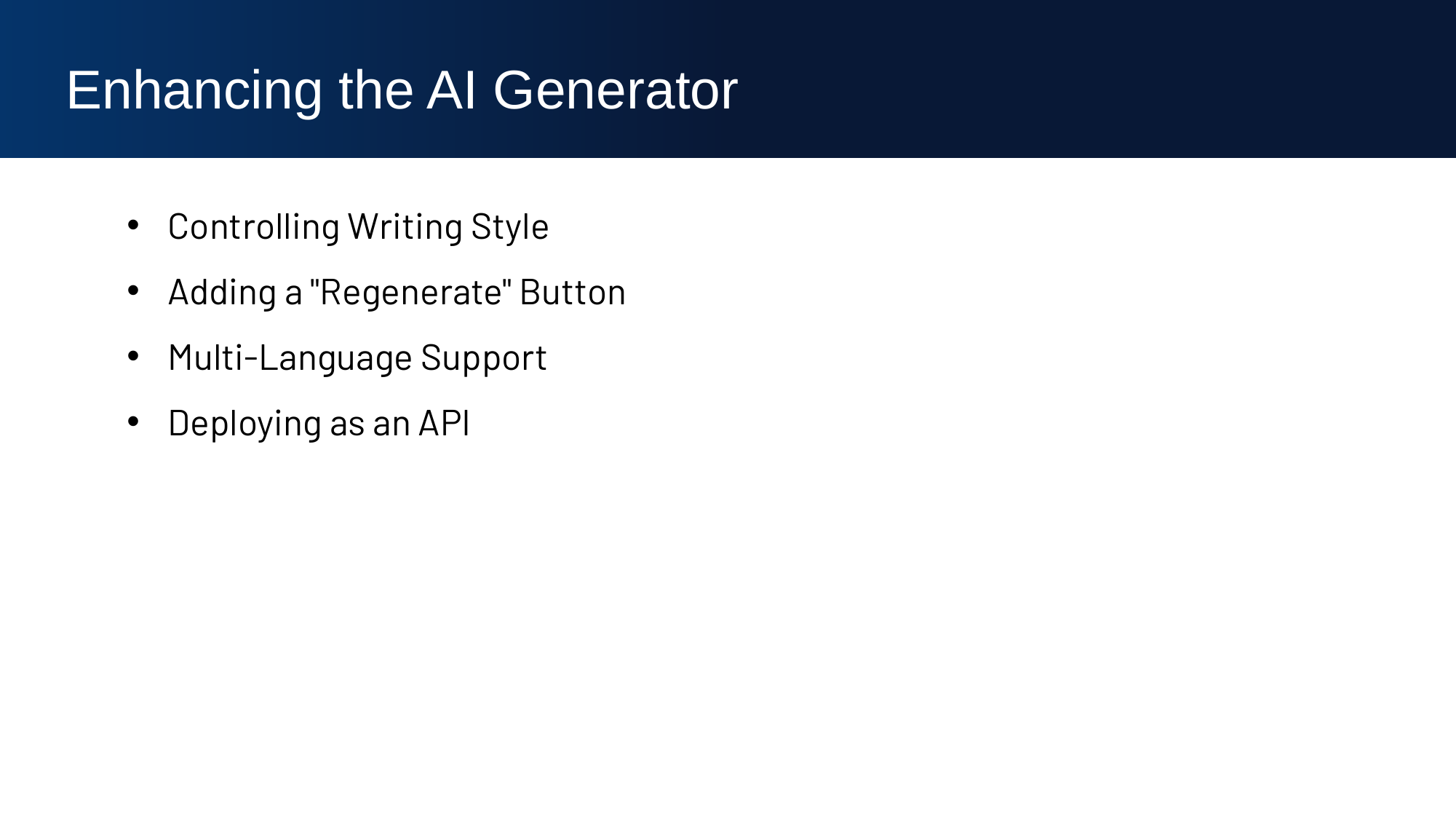

Enhancing the AI Generator

Controlling Writing Style
Adding a "Regenerate" Button
Multi-Language Support
Deploying as an API